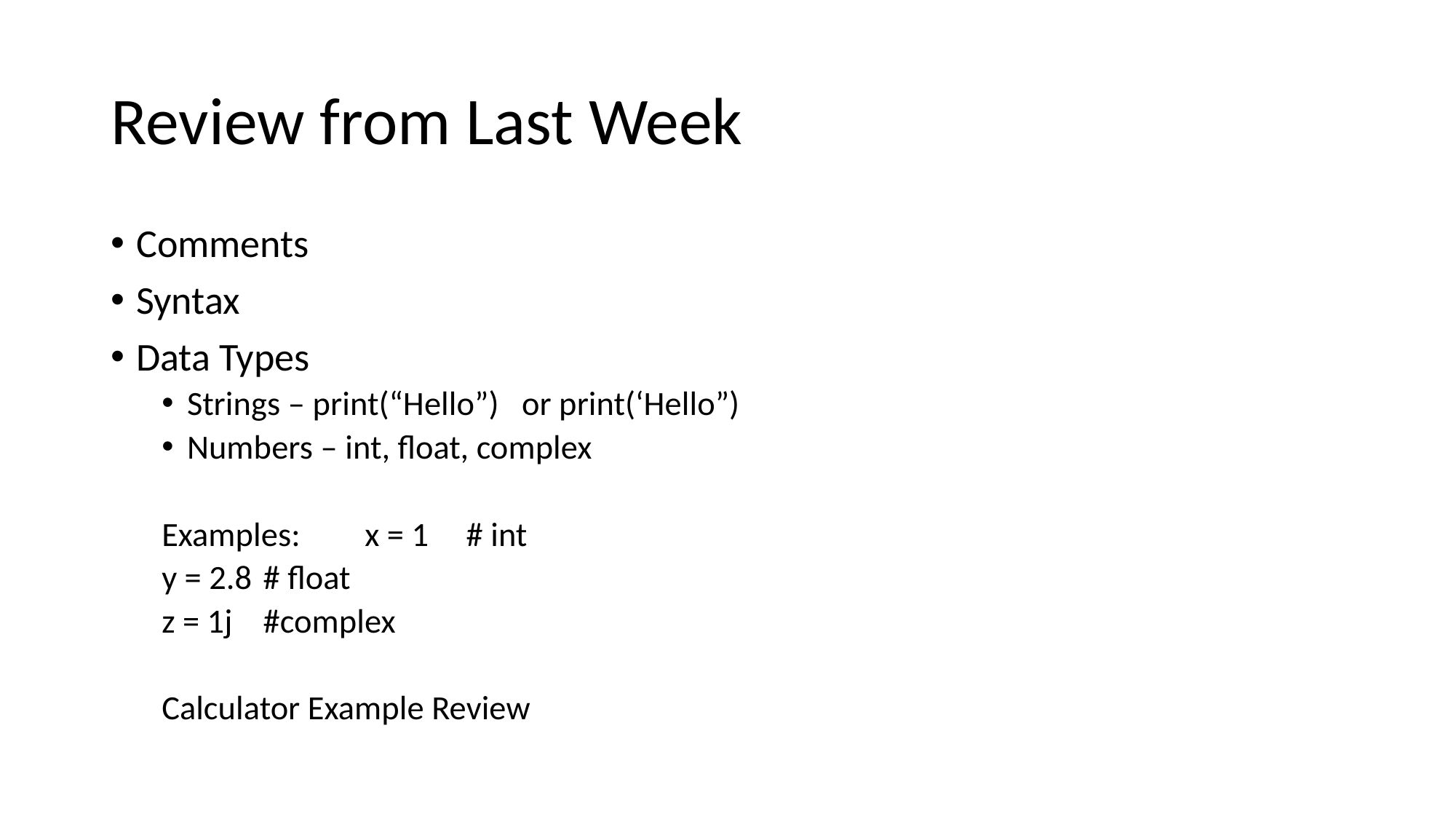

# Review from Last Week
Comments
Syntax
Data Types
Strings – print(“Hello”)   or print(‘Hello”)
Numbers – int, float, complex

Examples:		x = 1  	# int
			y = 2.8 	# float
			z = 1j 	#complex

Calculator Example Review